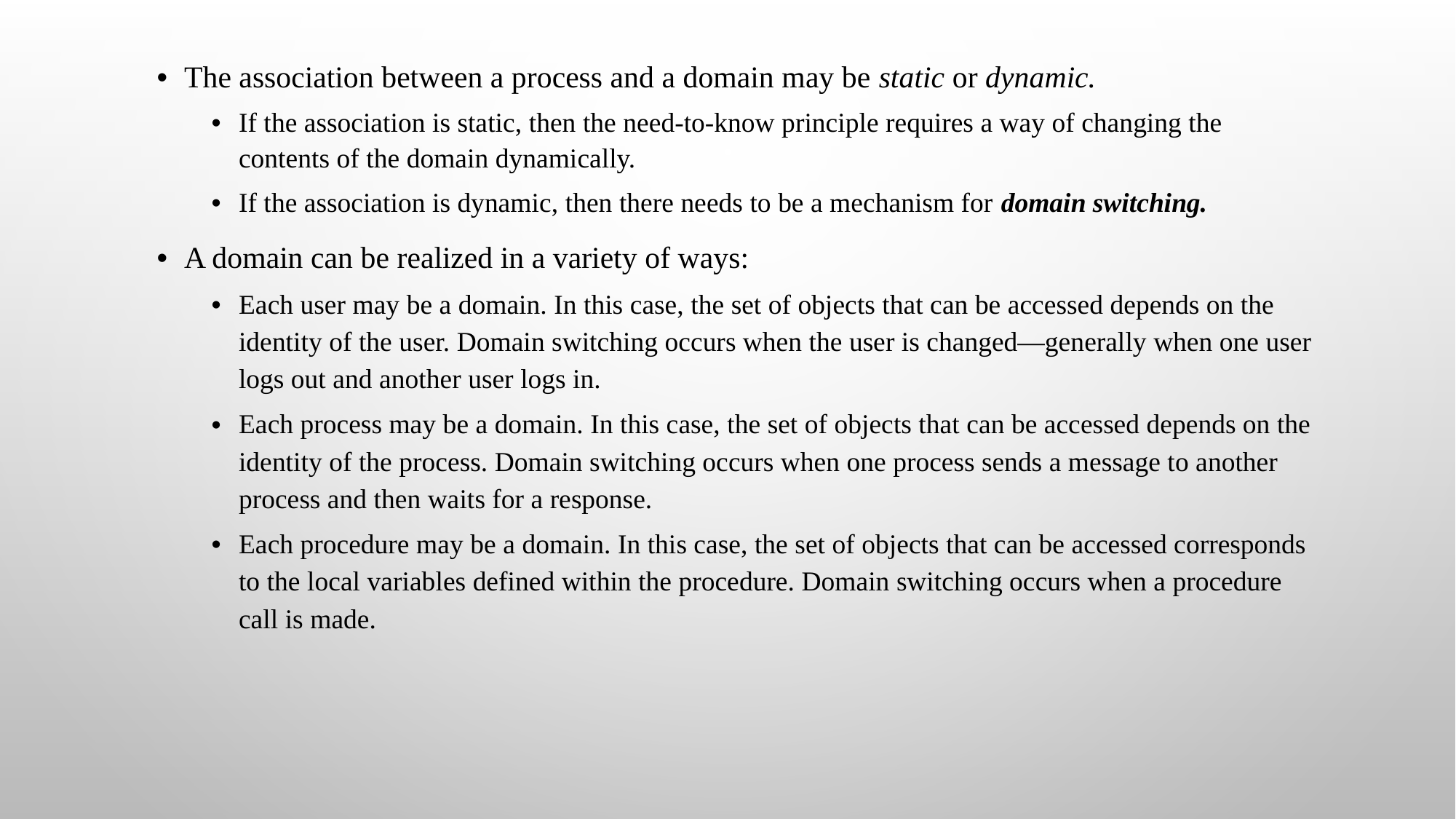

The association between a process and a domain may be static or dynamic.
If the association is static, then the need-to-know principle requires a way of changing the contents of the domain dynamically.
If the association is dynamic, then there needs to be a mechanism for domain switching.
A domain can be realized in a variety of ways:
Each user may be a domain. In this case, the set of objects that can be accessed depends on the identity of the user. Domain switching occurs when the user is changed—generally when one user logs out and another user logs in.
Each process may be a domain. In this case, the set of objects that can be accessed depends on the identity of the process. Domain switching occurs when one process sends a message to another process and then waits for a response.
Each procedure may be a domain. In this case, the set of objects that can be accessed corresponds to the local variables defined within the procedure. Domain switching occurs when a procedure call is made.